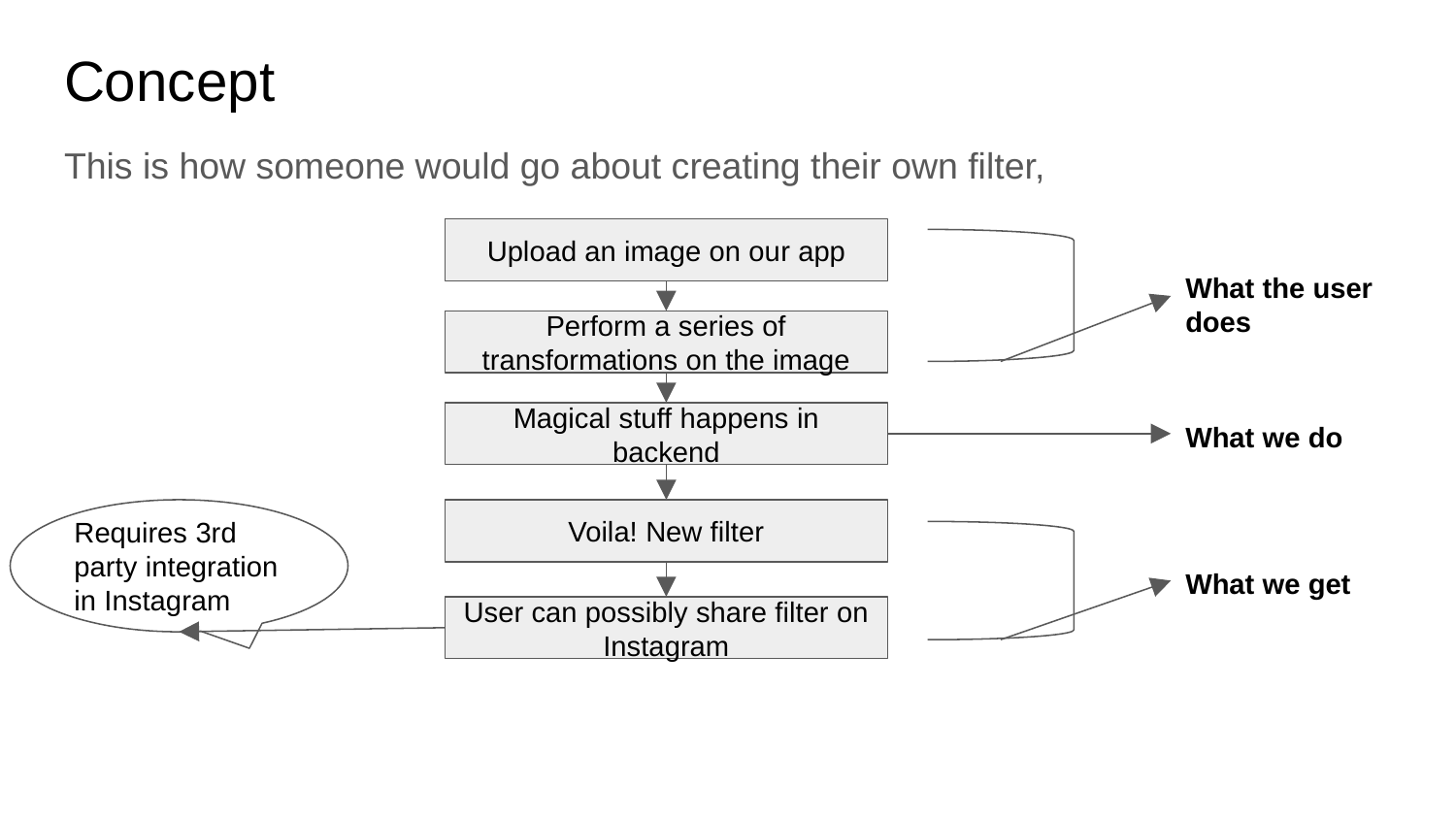

# Concept
This is how someone would go about creating their own filter,

Upload an image on our app

What the user does
Perform a series of transformations on the image
Magical stuff happens in backend
What we do
Requires 3rd party integration in Instagram
Voila! New filter

What we get
User can possibly share filter on Instagram